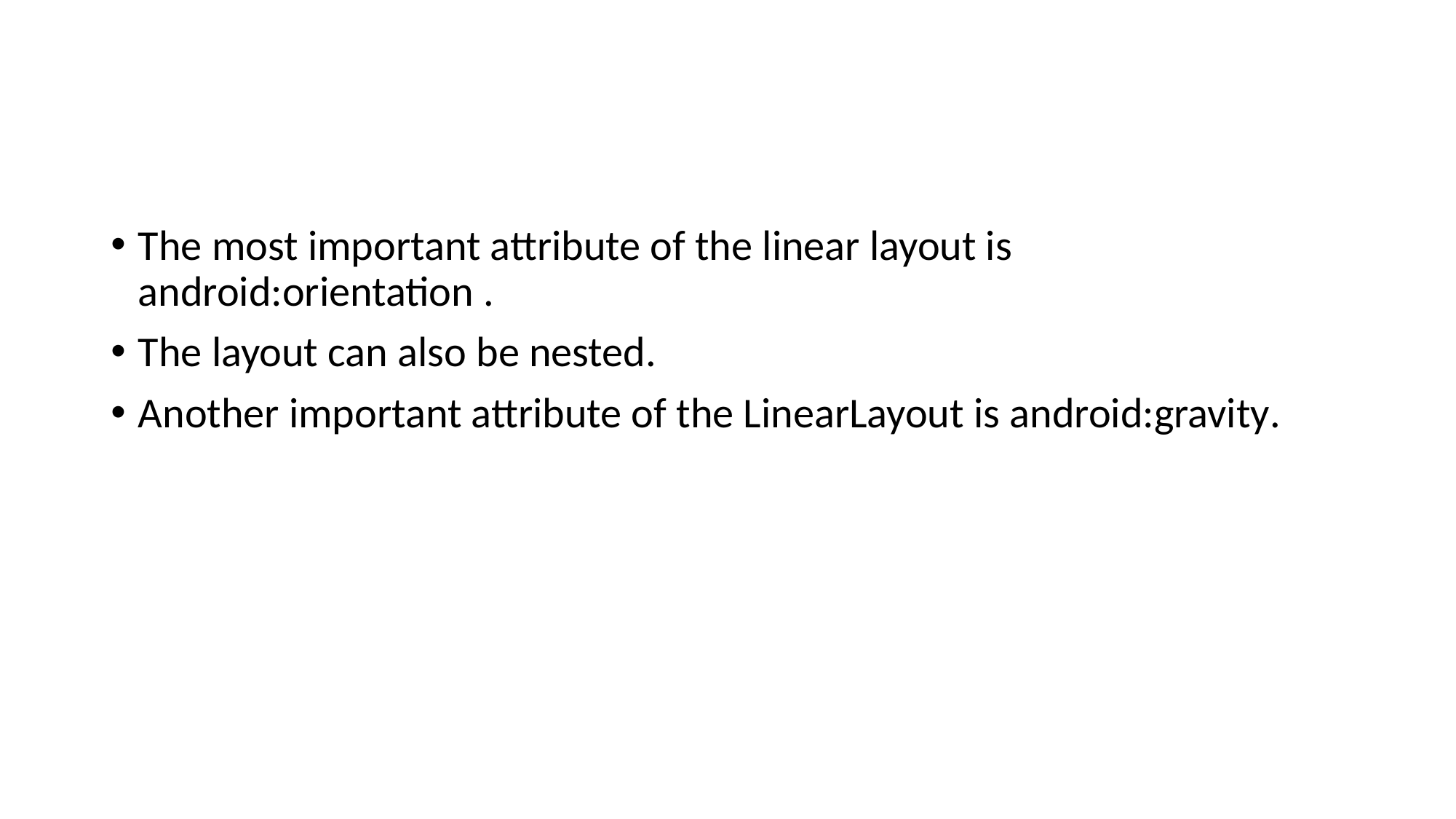

#
The most important attribute of the linear layout is android:orientation .
The layout can also be nested.
Another important attribute of the LinearLayout is android:gravity.